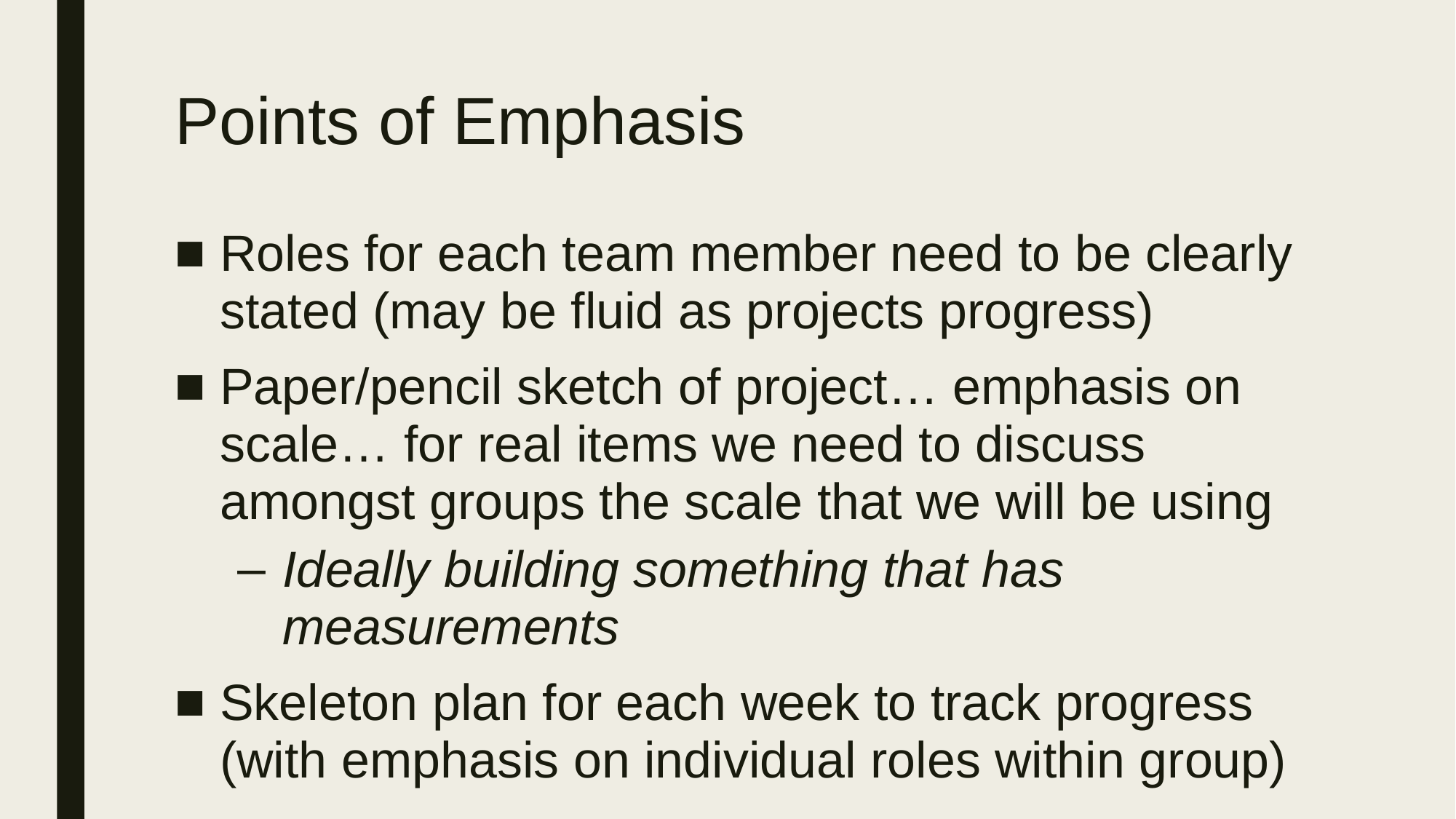

# Points of Emphasis
Roles for each team member need to be clearly stated (may be fluid as projects progress)
Paper/pencil sketch of project… emphasis on scale… for real items we need to discuss amongst groups the scale that we will be using
Ideally building something that has measurements
Skeleton plan for each week to track progress (with emphasis on individual roles within group)